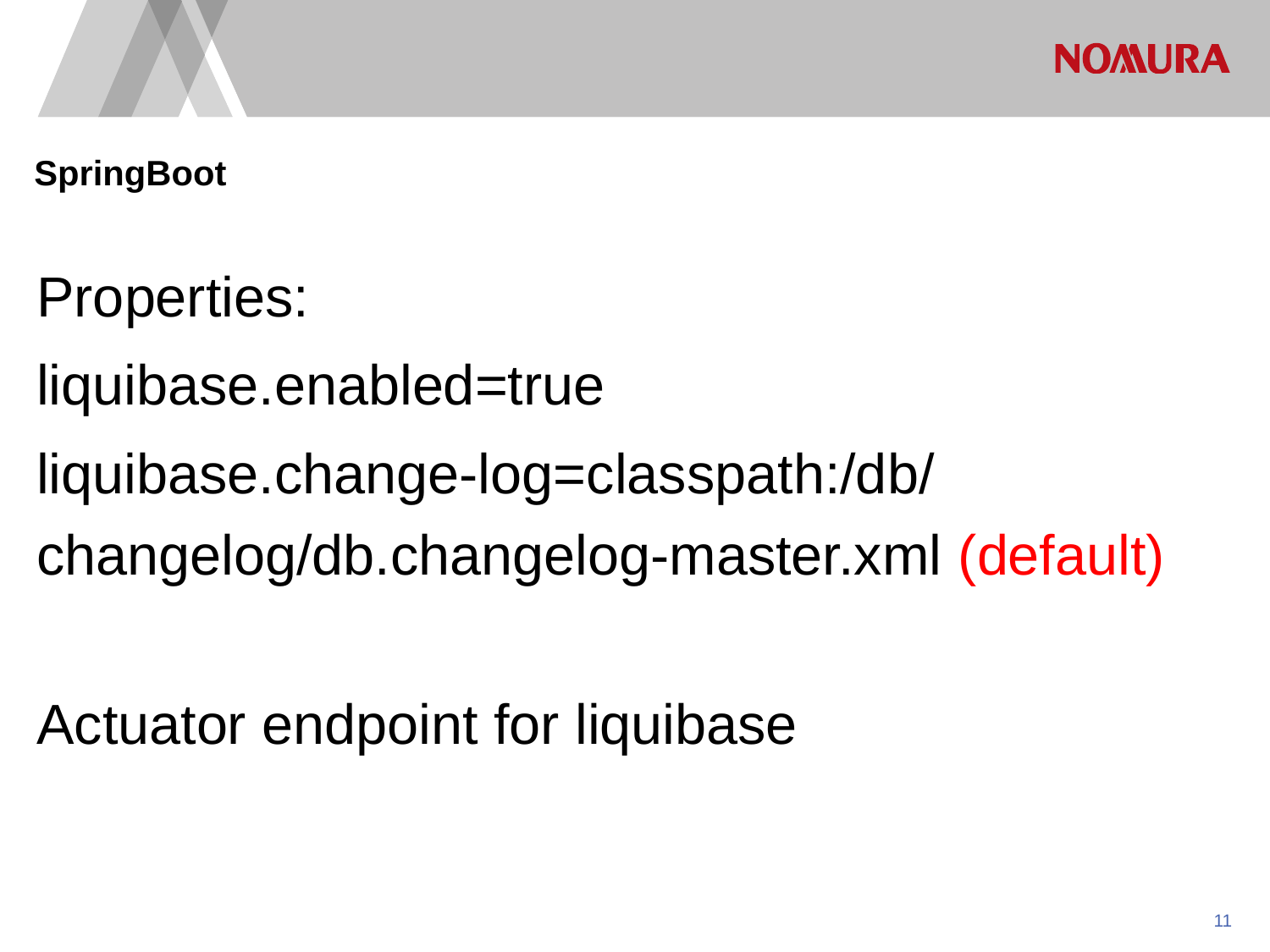

SpringBoot
Properties:
liquibase.enabled=true
liquibase.change-log=classpath:/db/changelog/db.changelog-master.xml (default)
Actuator endpoint for liquibase

todo: How to add to standard Spring and non-spring applications???

11